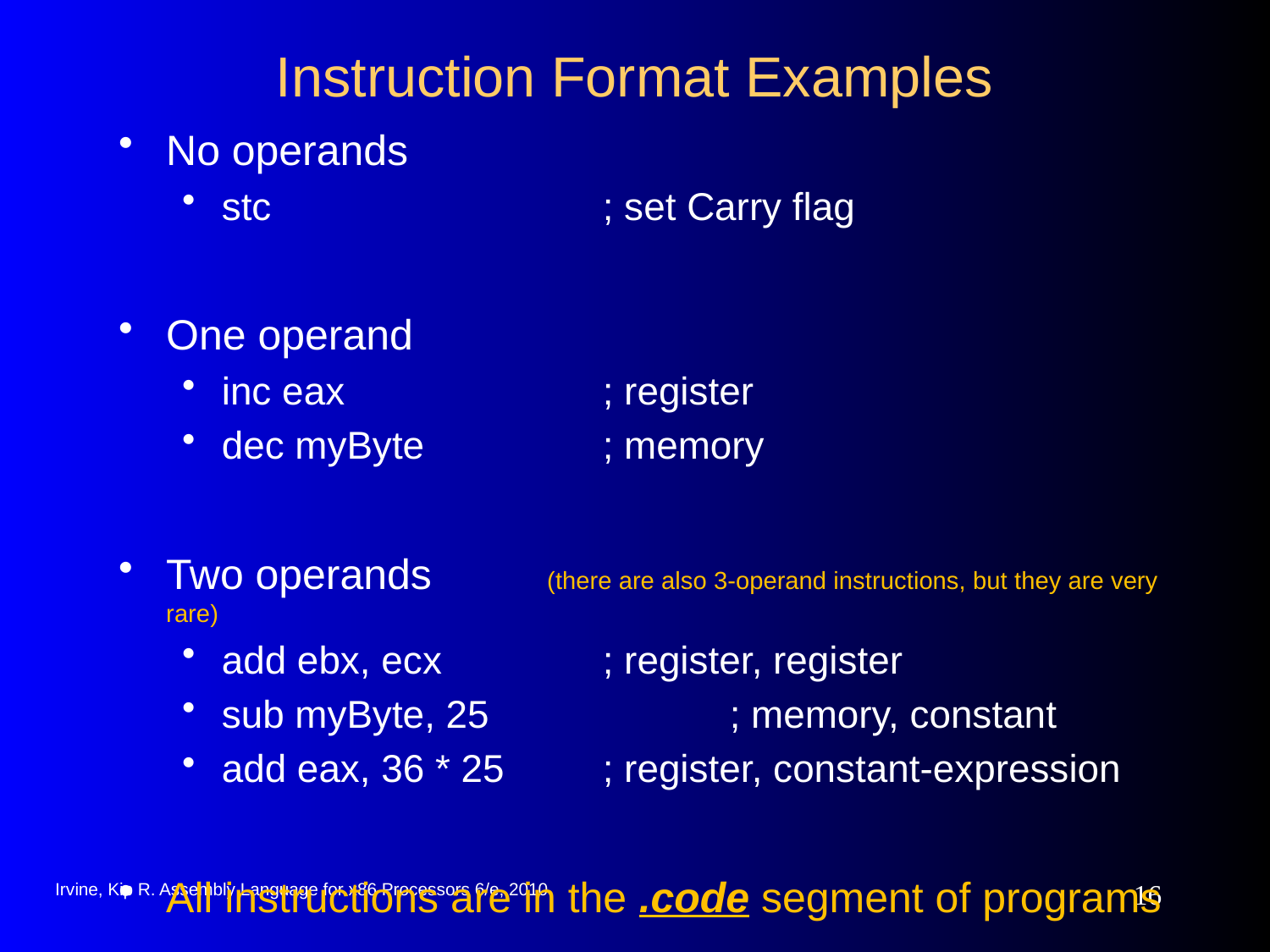

# Instruction Format Examples
No operands
stc			; set Carry flag

One operand
inc eax			; register
dec myByte		; memory

Two operands	(there are also 3-operand instructions, but they are very rare)
add ebx, ecx		; register, register
sub myByte, 25		; memory, constant
add eax, 36 * 25	; register, constant-expression

All instructions are in the .code segment of programs
Irvine, Kip R. Assembly Language for x86 Processors 6/e, 2010.
16